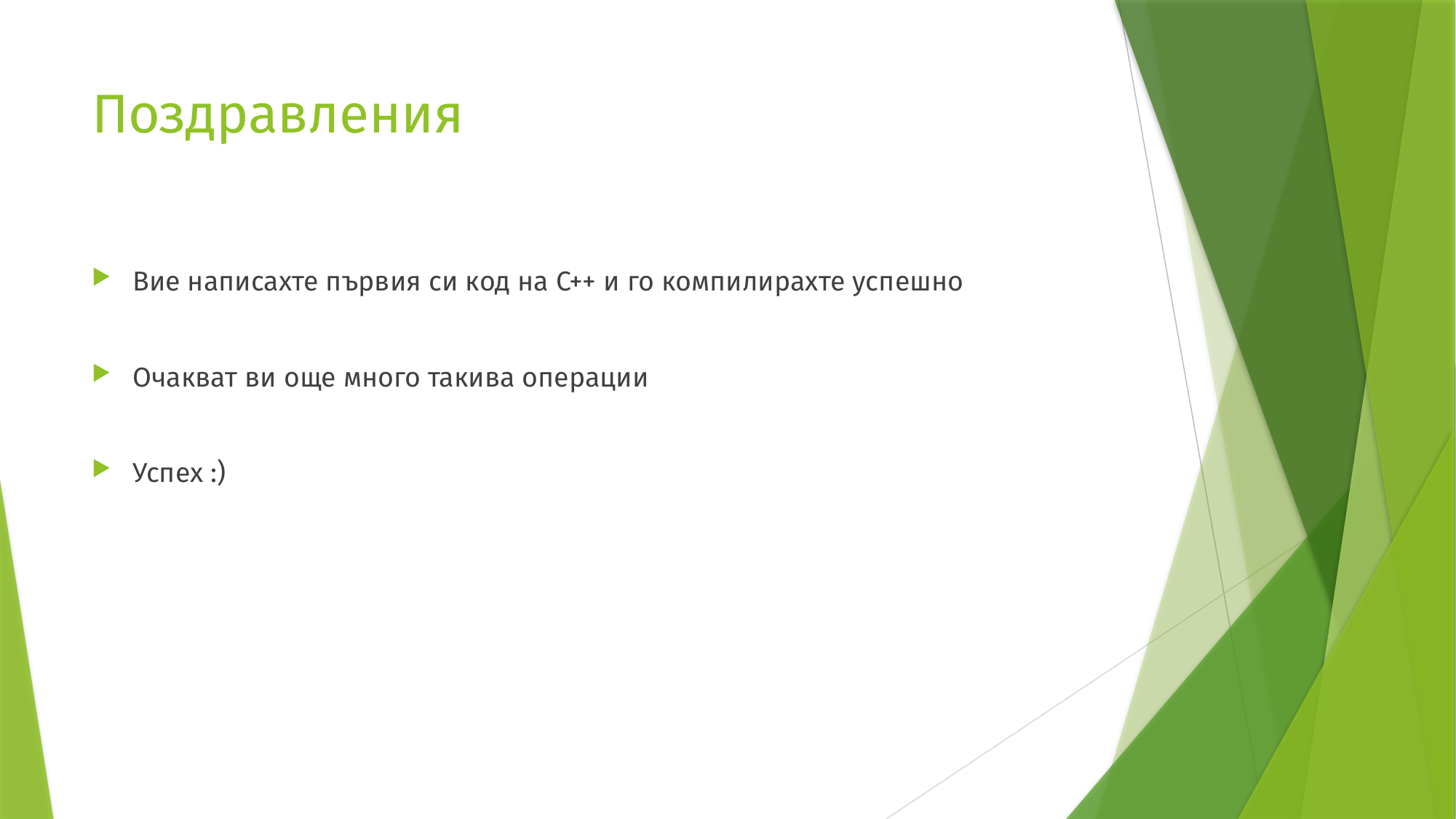

# Поздравления
Вие написахте първия си код на C++ и го компилирахте успешно

Очакват ви още много такива операции

Успех :)